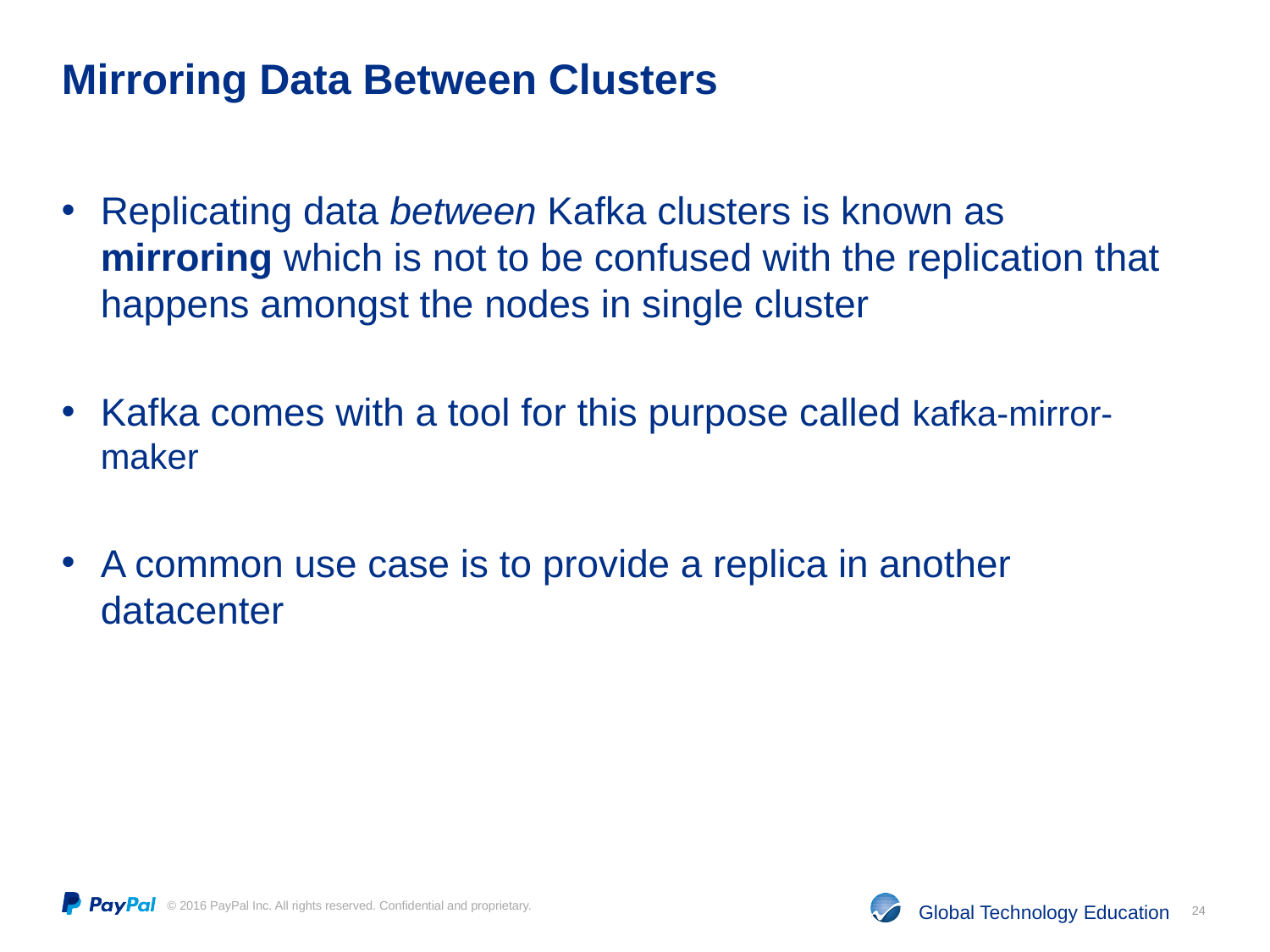

# Mirroring Data Between Clusters
Replicating data between Kafka clusters is known as mirroring which is not to be confused with the replication that happens amongst the nodes in single cluster

Kafka comes with a tool for this purpose called kafka-mirror-maker

A common use case is to provide a replica in another datacenter
24